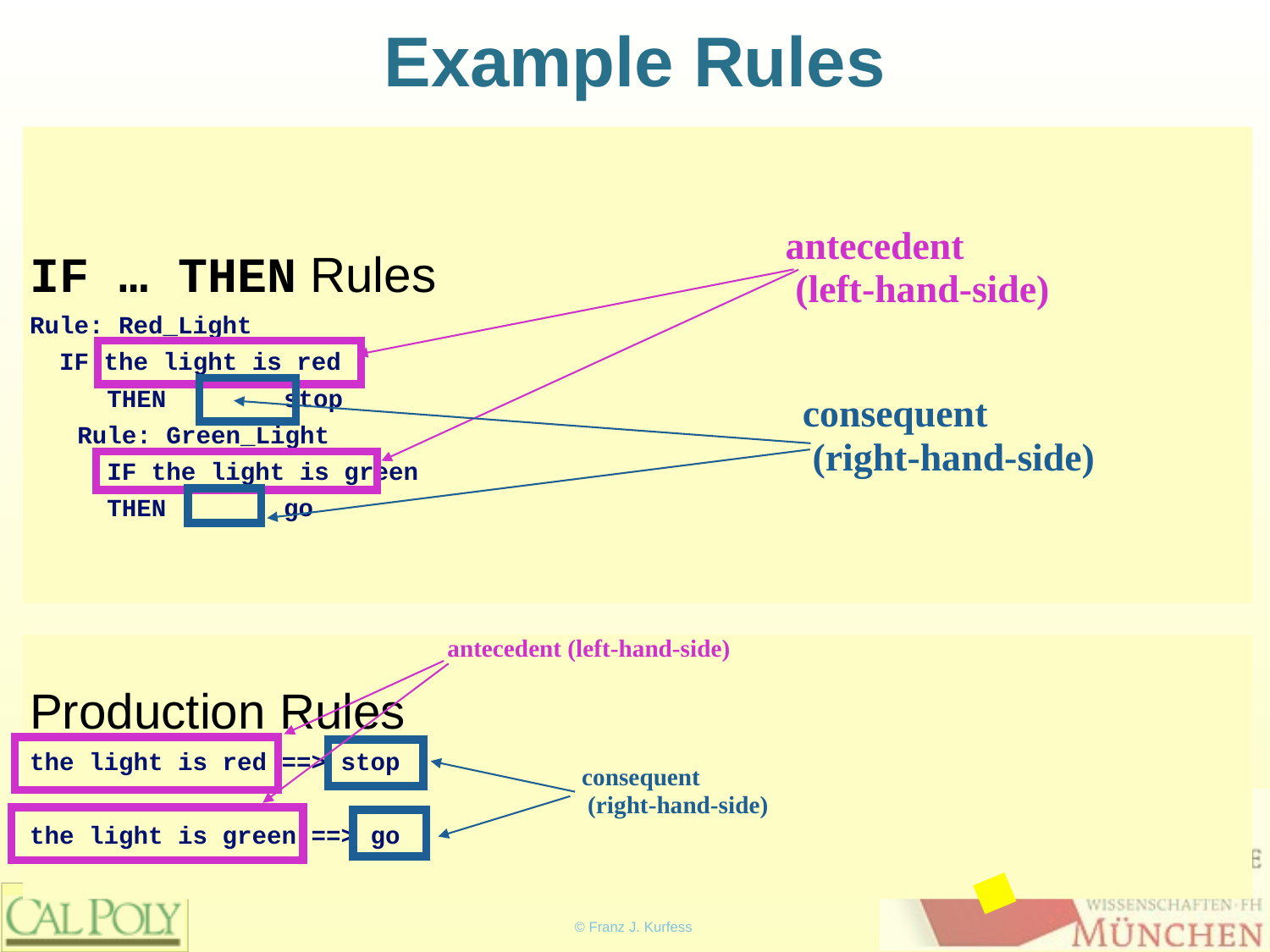

# Example Rules

IF … THEN Rules
Rule: Red_Light
  IF the light is red
  THEN	stop
Rule: Green_Light
  IF the light is green
  THEN	go

antecedent
 (left-hand-side)

consequent
 (right-hand-side)

Production Rules
the light is red ==> stop

the light is green ==> go
antecedent (left-hand-side)

consequent
 (right-hand-side)

108